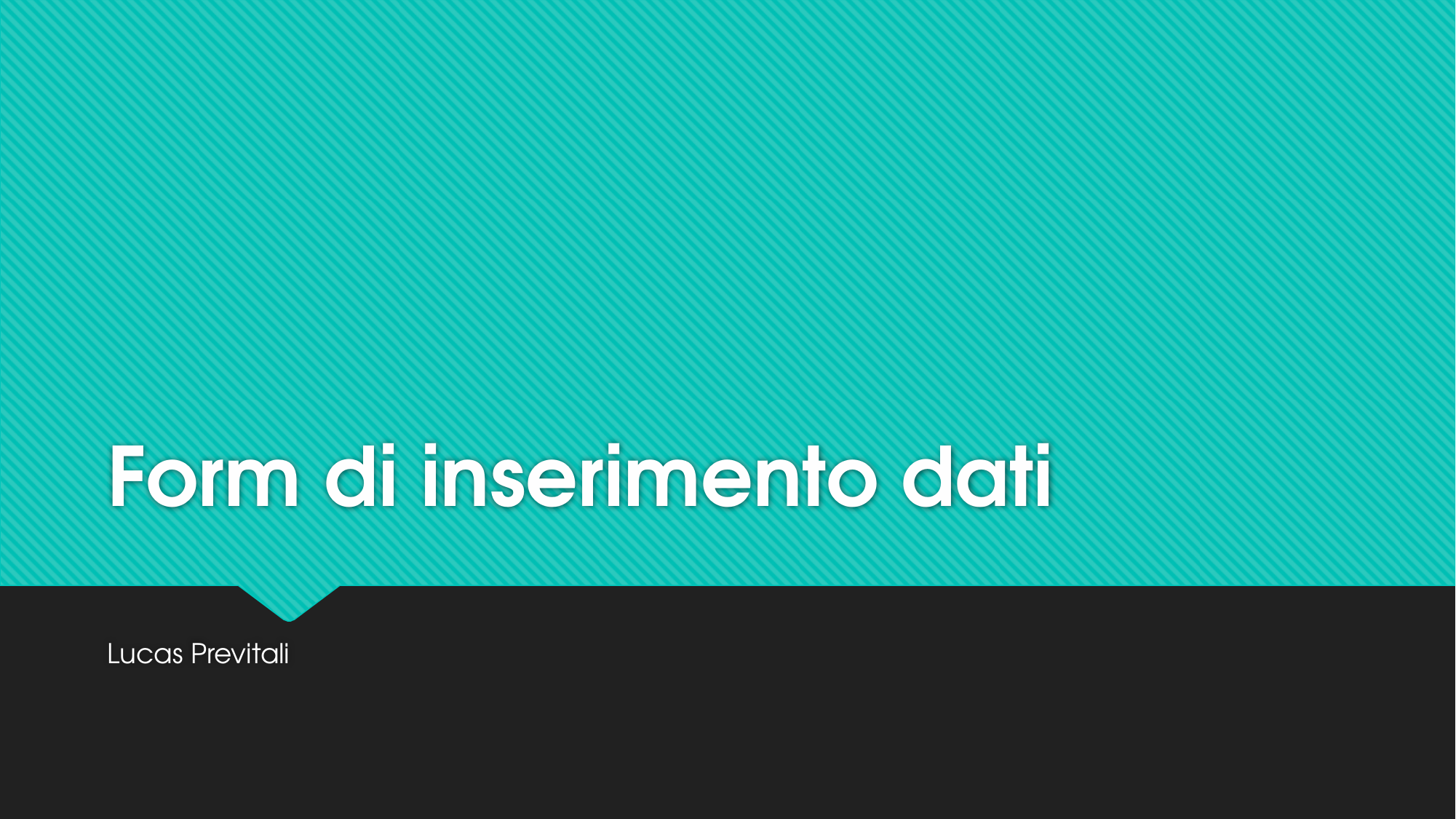

# Form di inserimento dati
Lucas Previtali